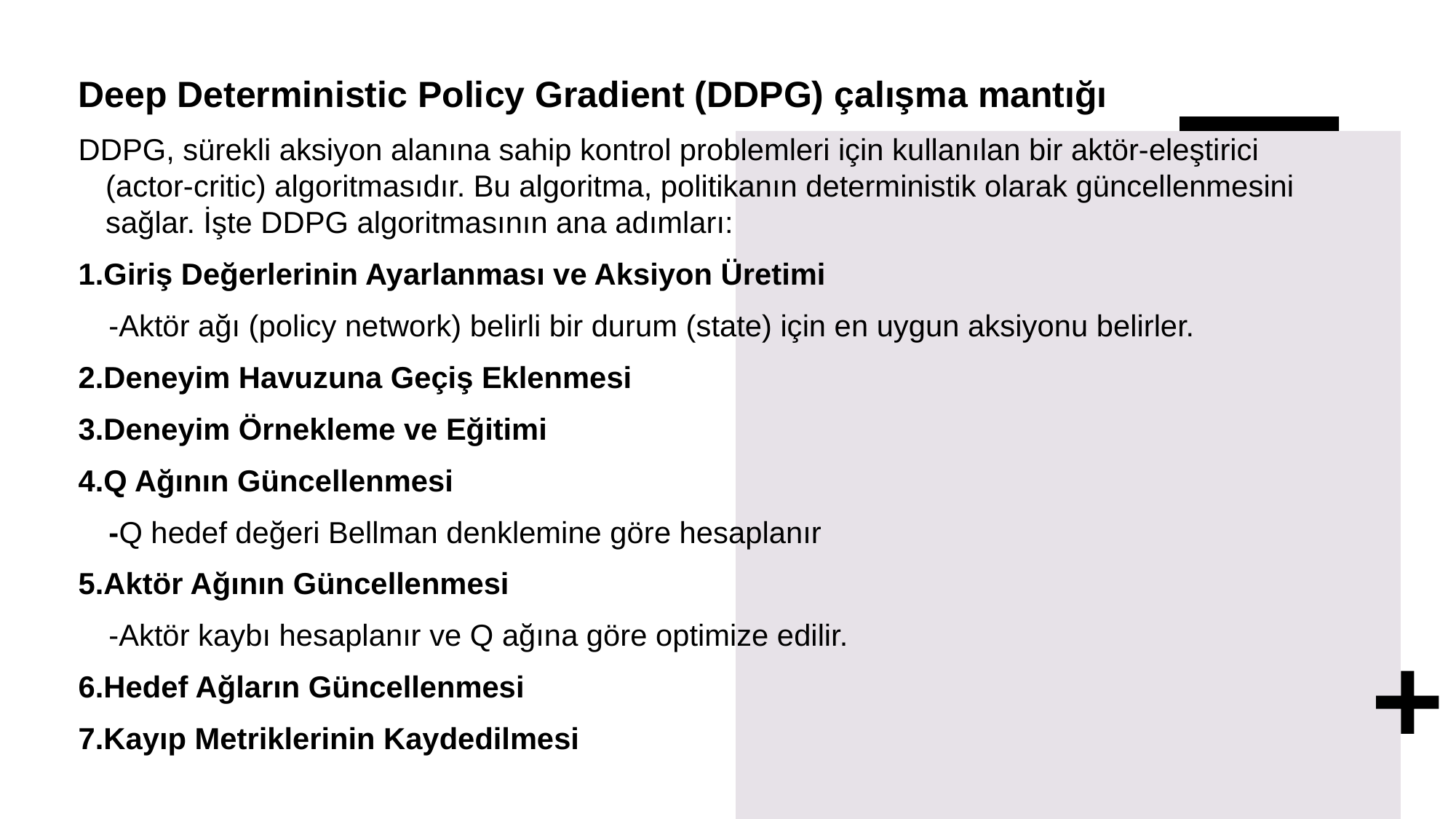

Deep Deterministic Policy Gradient (DDPG) çalışma mantığı
DDPG, sürekli aksiyon alanına sahip kontrol problemleri için kullanılan bir aktör-eleştirici (actor-critic) algoritmasıdır. Bu algoritma, politikanın deterministik olarak güncellenmesini sağlar. İşte DDPG algoritmasının ana adımları:
1.Giriş Değerlerinin Ayarlanması ve Aksiyon Üretimi
 -Aktör ağı (policy network) belirli bir durum (state) için en uygun aksiyonu belirler.
2.Deneyim Havuzuna Geçiş Eklenmesi
3.Deneyim Örnekleme ve Eğitimi
4.Q Ağının Güncellenmesi
 -Q hedef değeri Bellman denklemine göre hesaplanır
5.Aktör Ağının Güncellenmesi
 -Aktör kaybı hesaplanır ve Q ağına göre optimize edilir.
6.Hedef Ağların Güncellenmesi
7.Kayıp Metriklerinin Kaydedilmesi